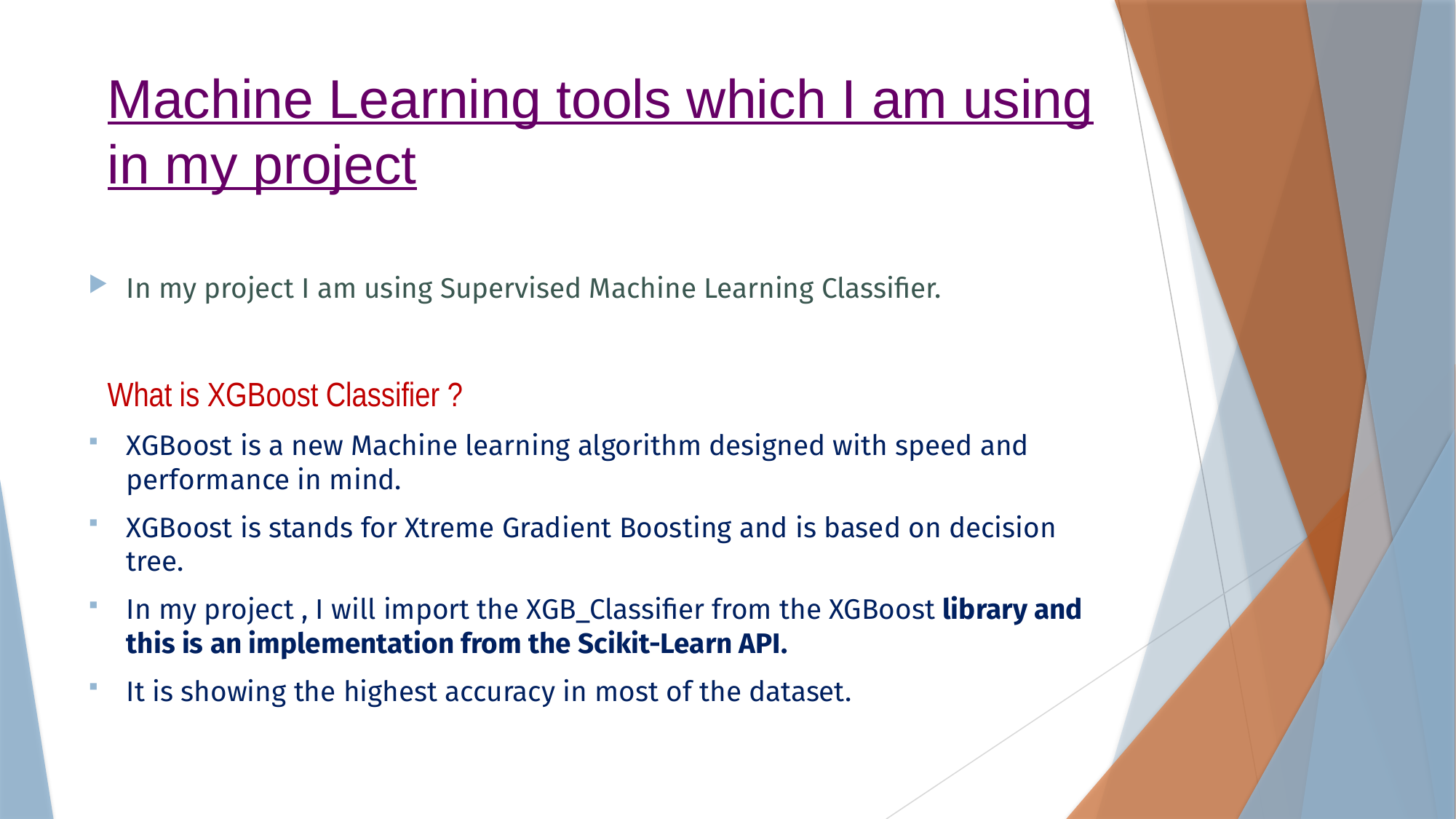

# Machine Learning tools which I am using in my project

In my project I am using Supervised Machine Learning Classifier.

  What is XGBoost Classifier ?
XGBoost is a new Machine learning algorithm designed with speed and performance in mind.
XGBoost is stands for Xtreme Gradient Boosting and is based on decision tree.
In my project , I will import the XGB_Classifier from the XGBoost library and this is an implementation from the Scikit-Learn API.
It is showing the highest accuracy in most of the dataset.